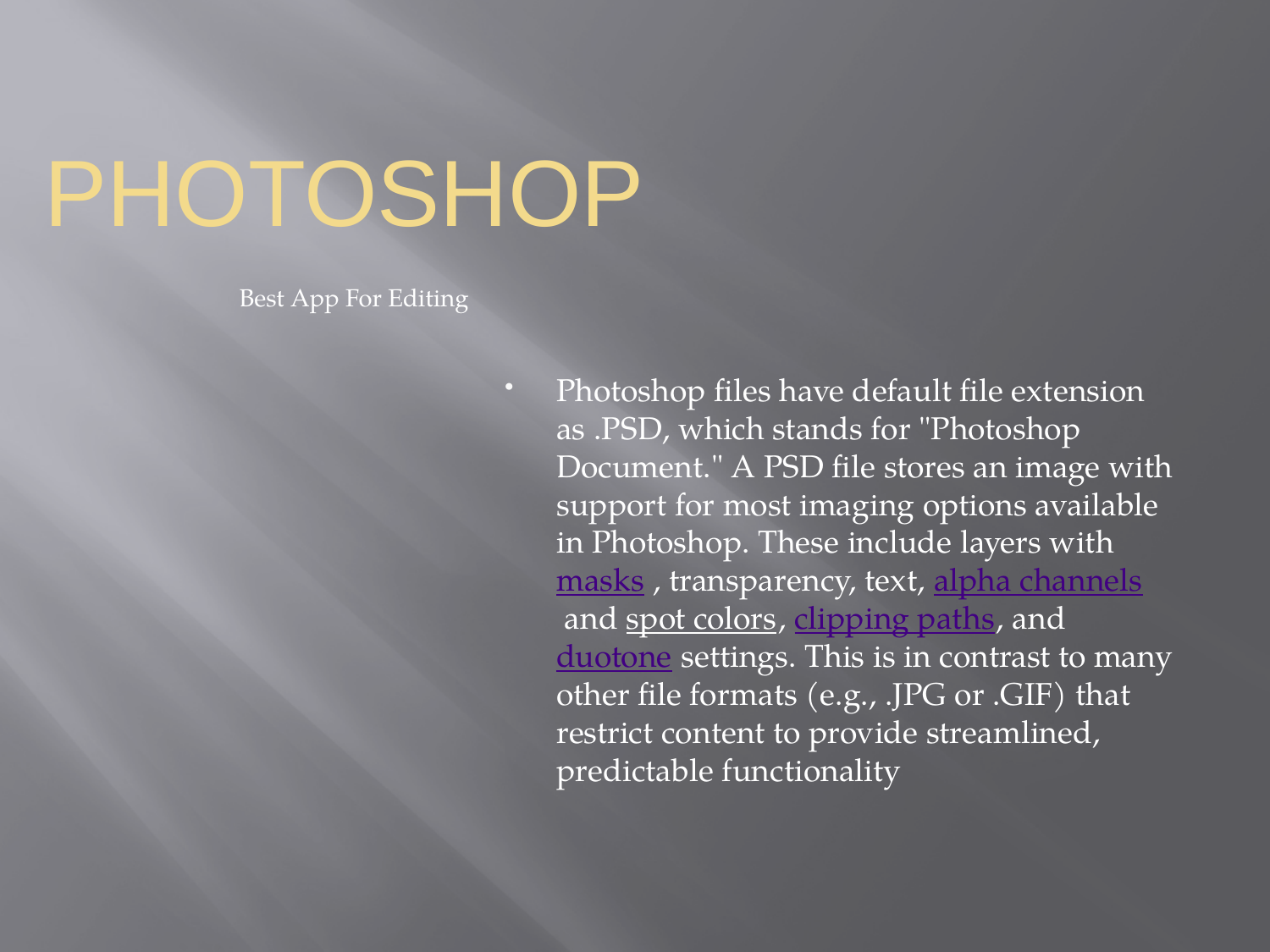

# PHOTOSHOP

Best App For Editing

Photoshop files have default file extension as .PSD, which stands for "Photoshop Document." A PSD file stores an image with support for most imaging options available in Photoshop. These include layers with masks , transparency, text, alpha channels and spot colors, clipping paths, and duotone settings. This is in contrast to many other file formats (e.g., .JPG or .GIF) that restrict content to provide streamlined, predictable functionality